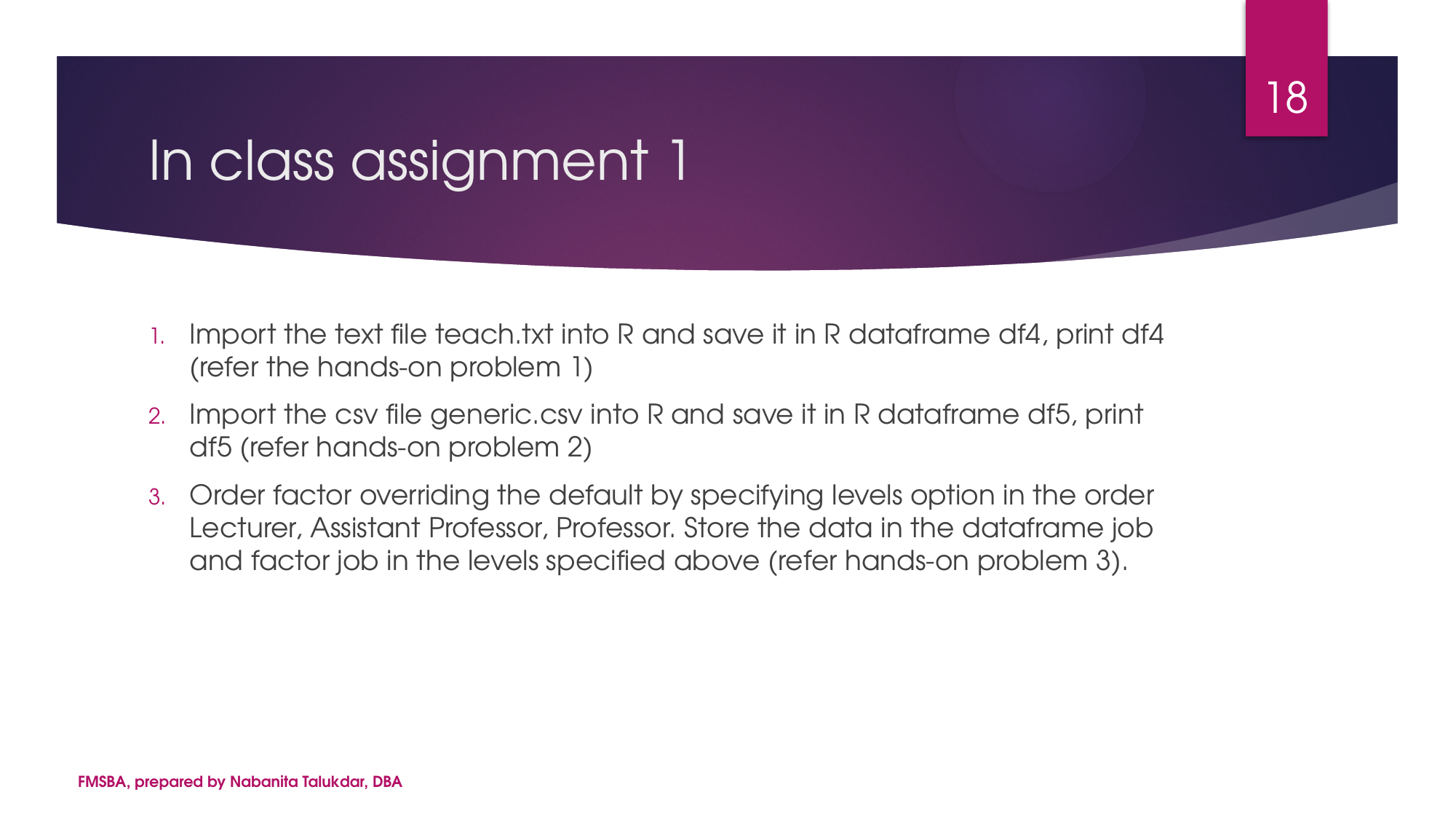

18
# In class assignment 1
Import the text file teach.txt into R and save it in R dataframe df4, print df4 (refer the hands-on problem 1)
Import the csv file generic.csv into R and save it in R dataframe df5, print df5 (refer hands-on problem 2)
Order factor overriding the default by specifying levels option in the order Lecturer, Assistant Professor, Professor. Store the data in the dataframe job and factor job in the levels specified above (refer hands-on problem 3).

FMSBA, prepared by Nabanita Talukdar, DBA